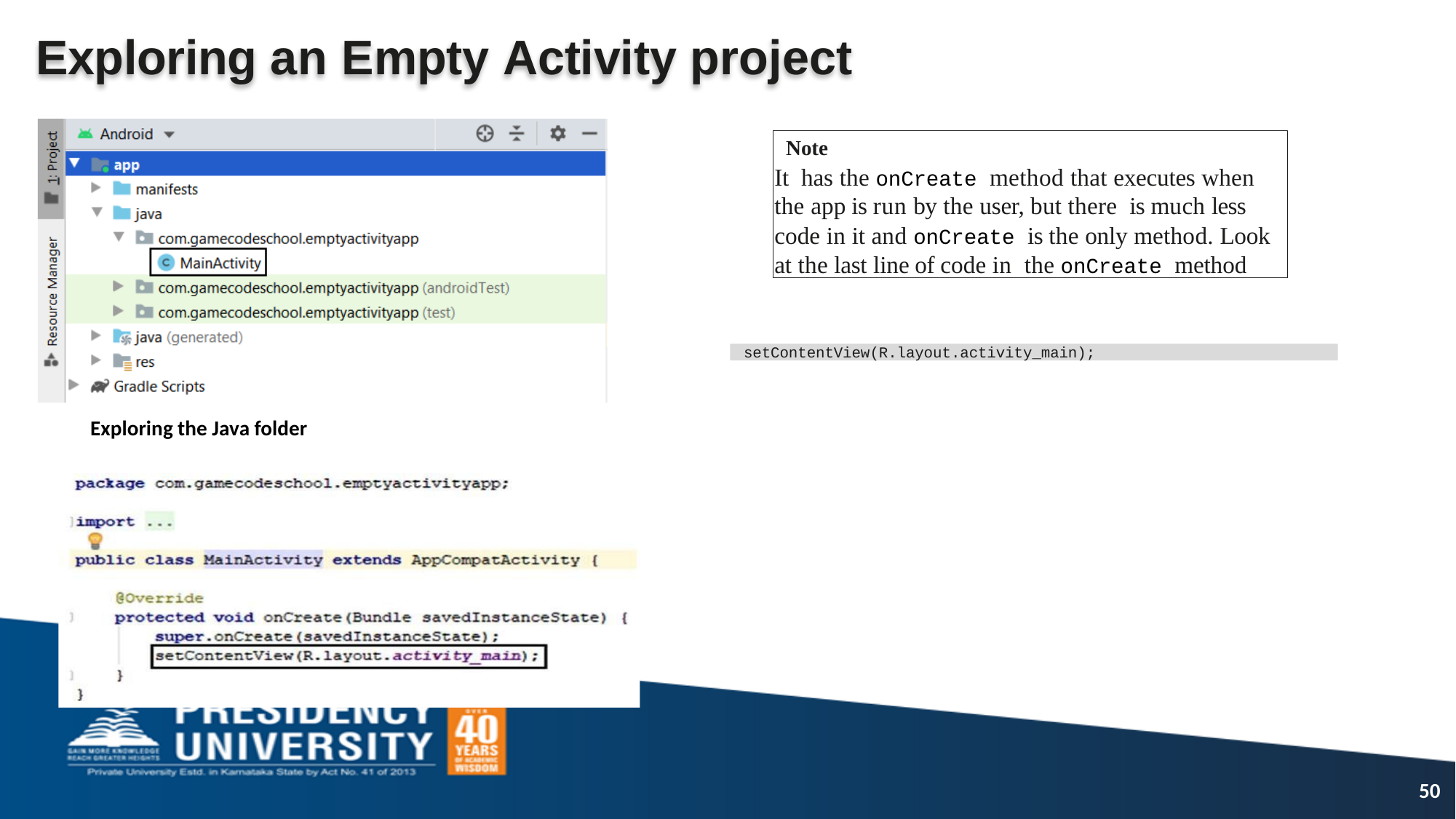

Exploring an Empty Activity project

Note
It  has the onCreate method that executes when the app is run by the user, but there  is much less code in it and onCreate is the only method. Look at the last line of code in  the onCreate method
setContentView(R.layout.activity_main);
Exploring the Java folder

50